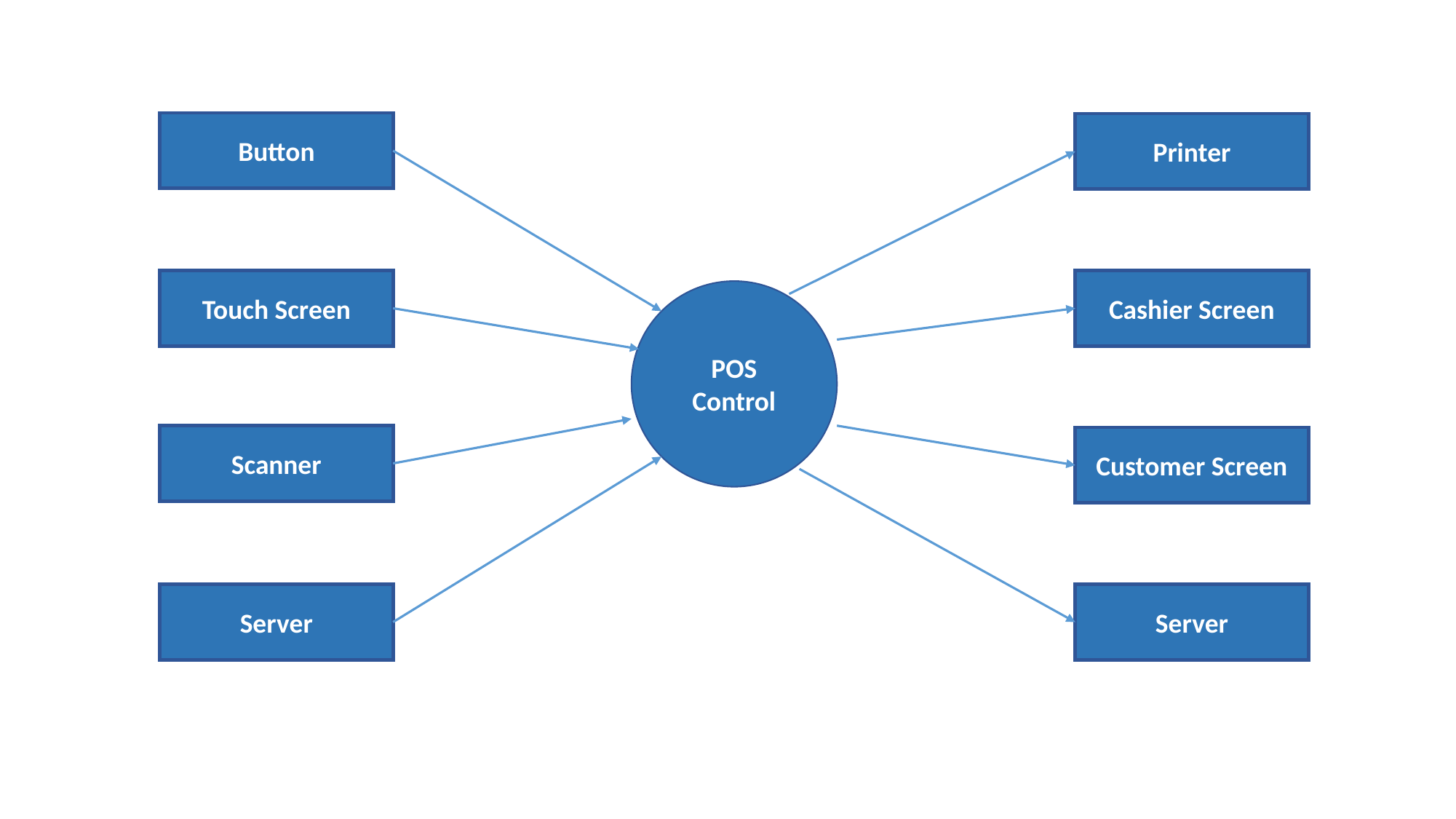

Button
Printer
Touch Screen
Cashier Screen
POS
Control
Scanner
Customer Screen
Server
Server